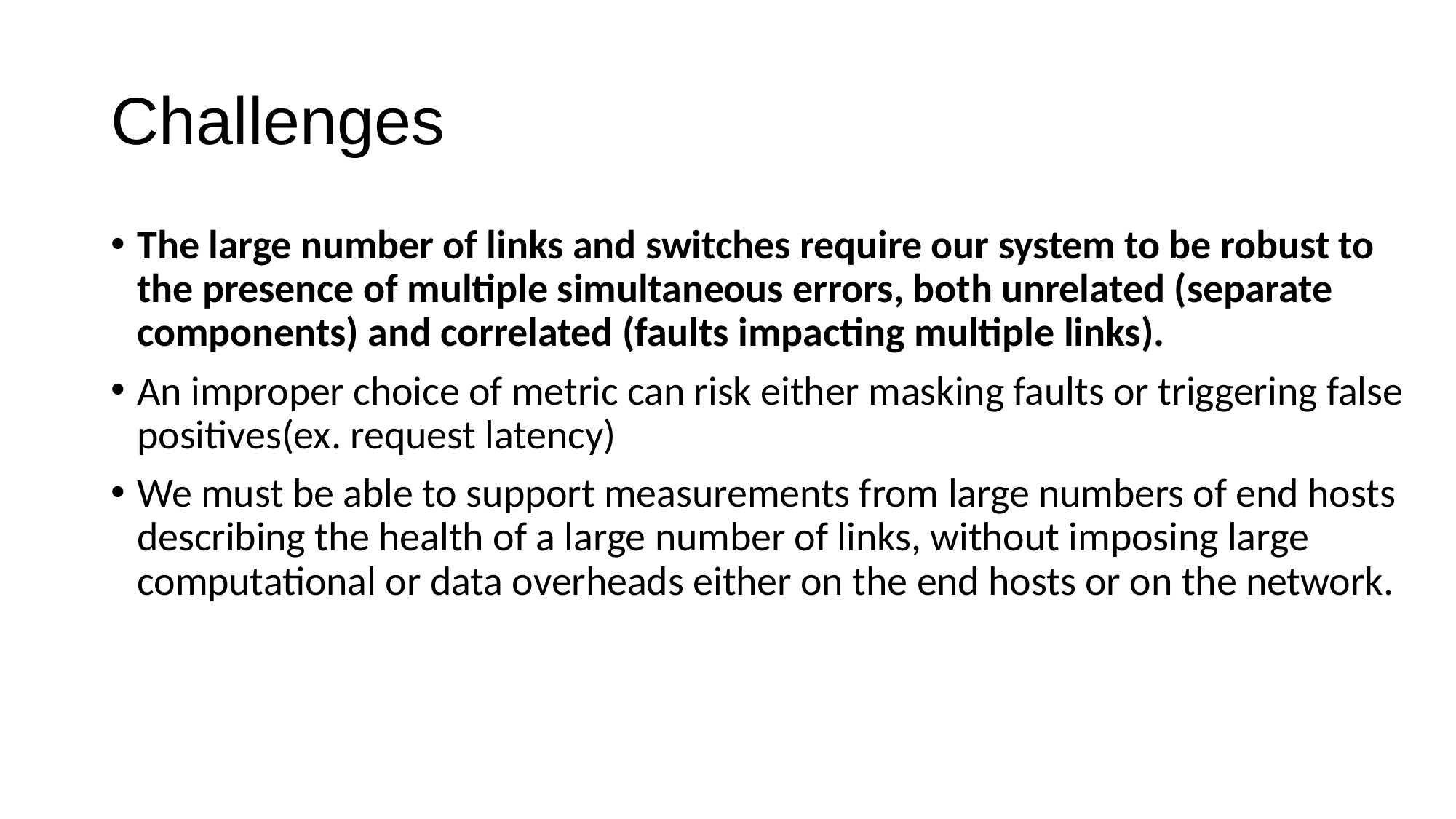

# Challenges
The large number of links and switches require our system to be robust to the presence of multiple simultaneous errors, both unrelated (separate components) and correlated (faults impacting multiple links).
An improper choice of metric can risk either masking faults or triggering false positives(ex. request latency)
We must be able to support measurements from large numbers of end hosts describing the health of a large number of links, without imposing large computational or data overheads either on the end hosts or on the network.